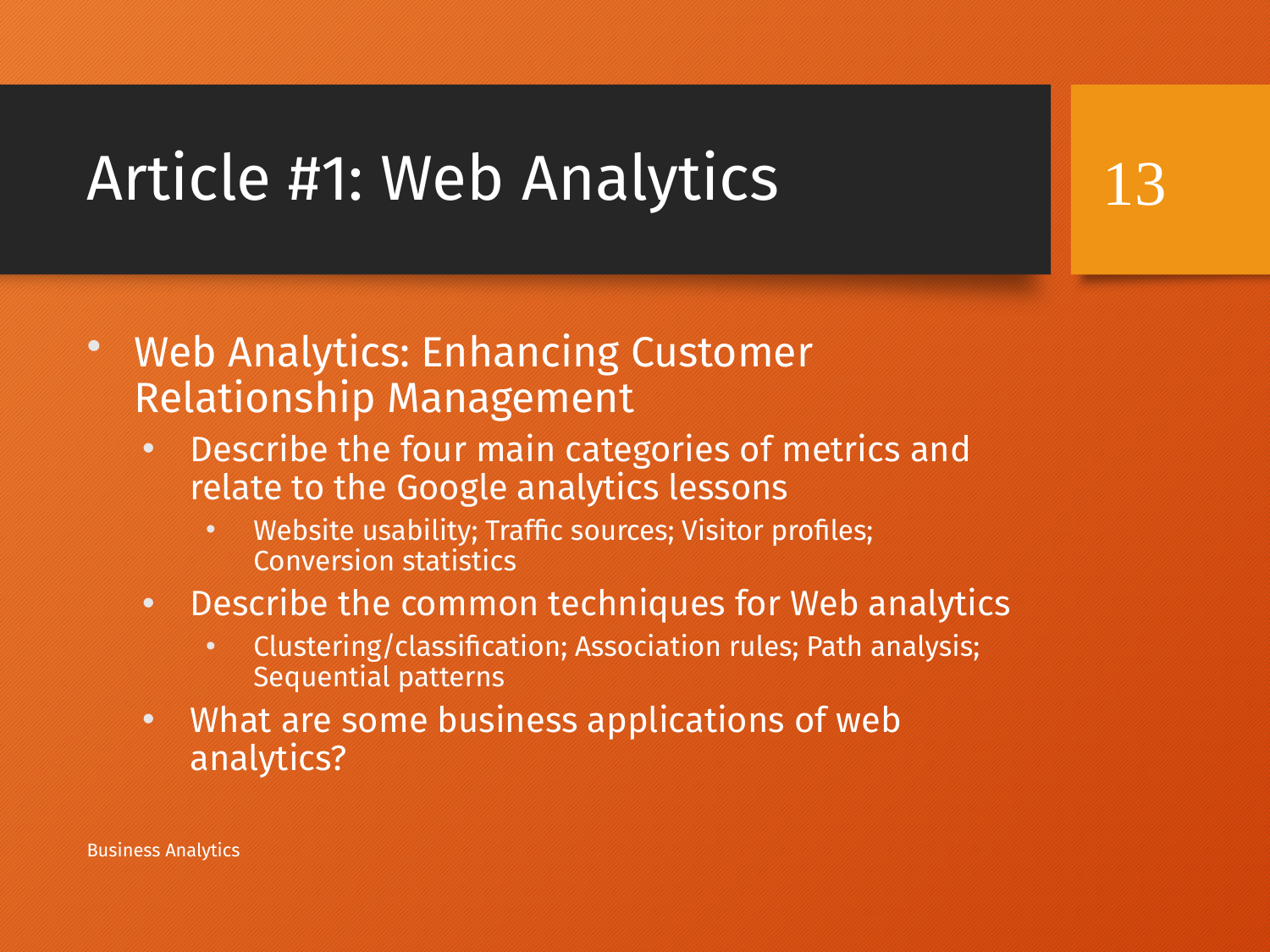

# Article #1: Web Analytics
13
Web Analytics: Enhancing Customer Relationship Management
Describe the four main categories of metrics and relate to the Google analytics lessons
Website usability; Traffic sources; Visitor profiles; Conversion statistics
Describe the common techniques for Web analytics
Clustering/classification; Association rules; Path analysis; Sequential patterns
What are some business applications of web analytics?

Business Analytics